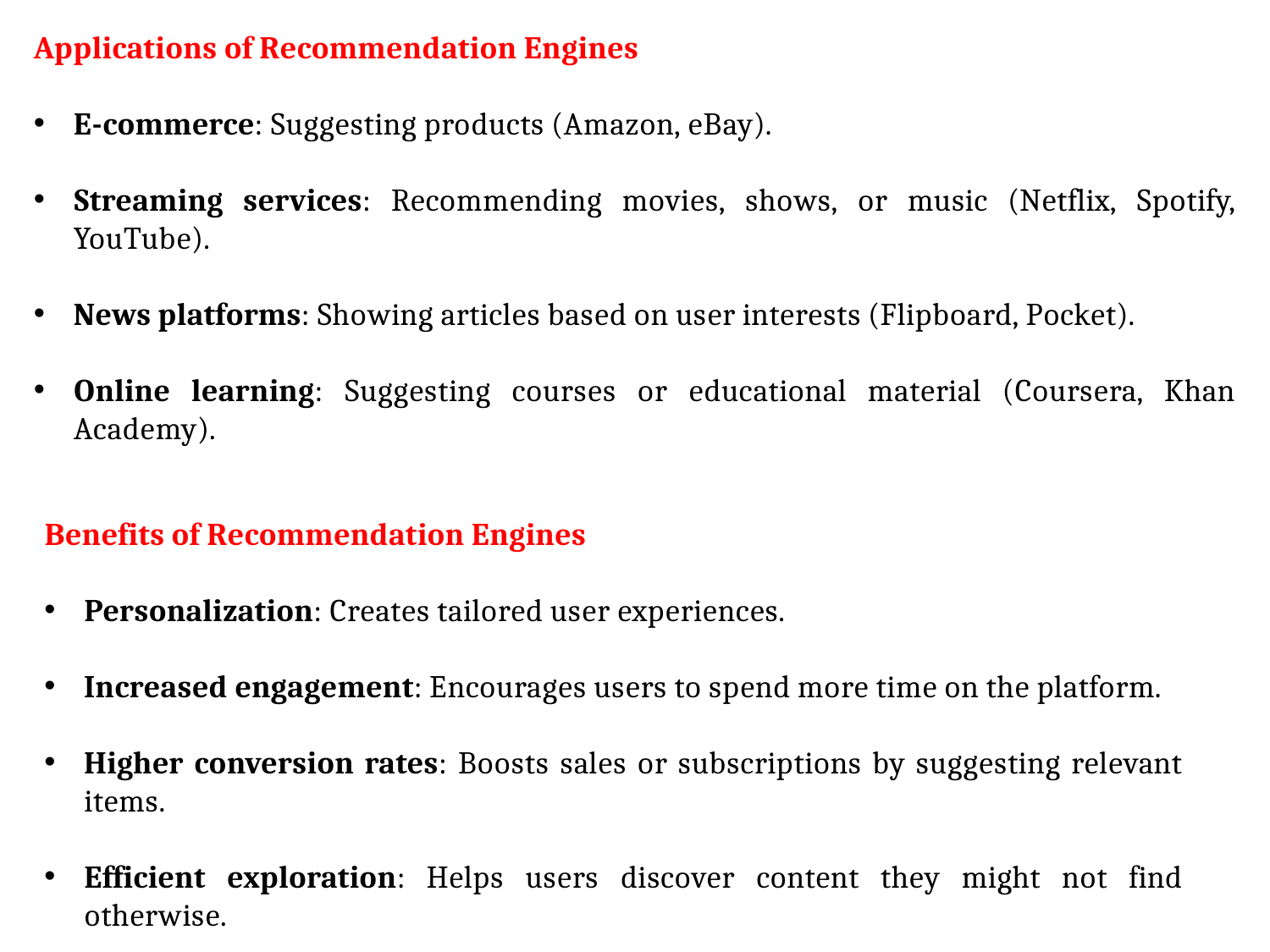

Applications of Recommendation Engines

E-commerce: Suggesting products (Amazon, eBay).

Streaming services: Recommending movies, shows, or music (Netflix, Spotify, YouTube).

News platforms: Showing articles based on user interests (Flipboard, Pocket).

Online learning: Suggesting courses or educational material (Coursera, Khan Academy).
Benefits of Recommendation Engines

Personalization: Creates tailored user experiences.

Increased engagement: Encourages users to spend more time on the platform.

Higher conversion rates: Boosts sales or subscriptions by suggesting relevant items.

Efficient exploration: Helps users discover content they might not find otherwise.